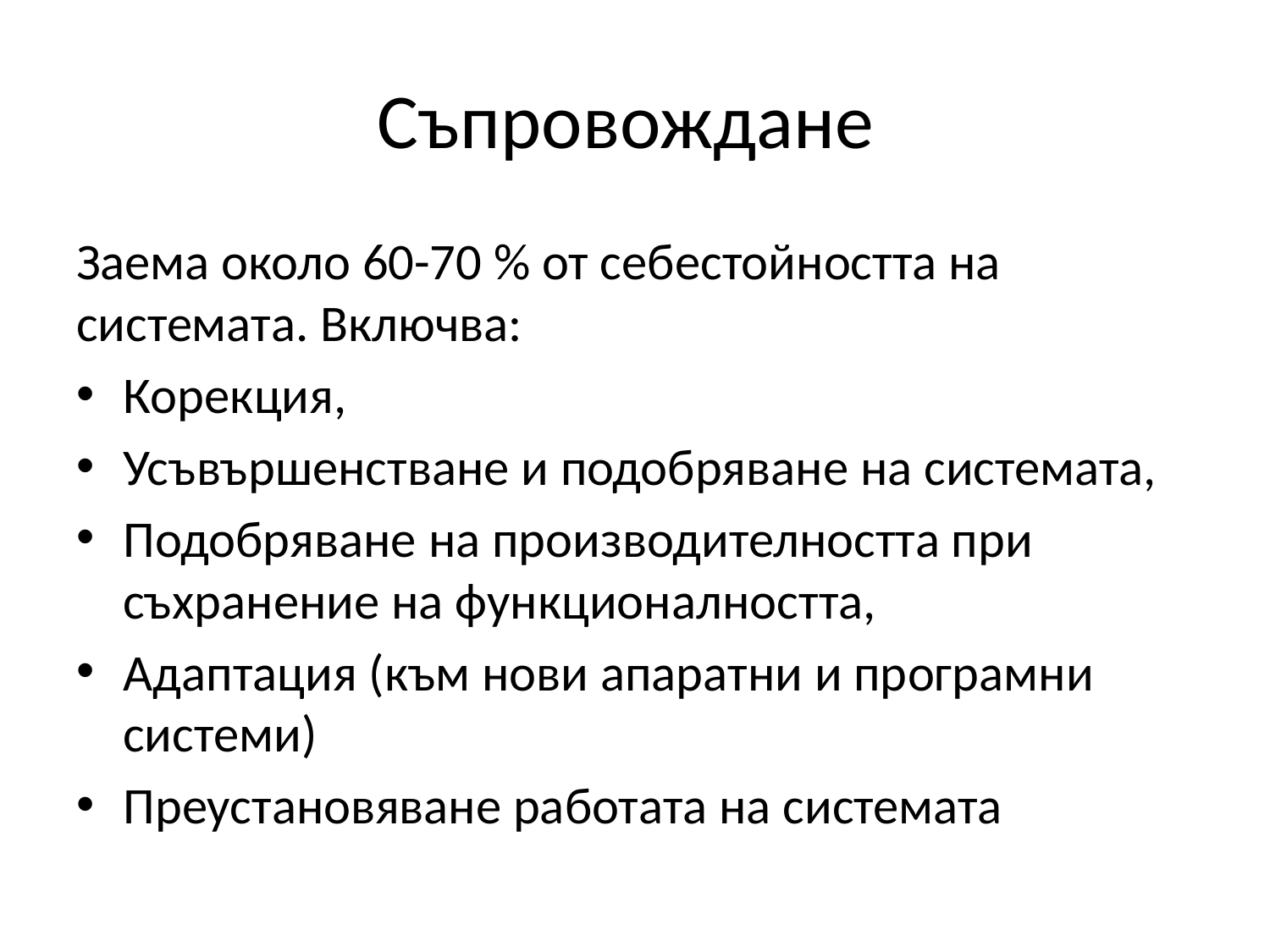

# Съпровождане
Заема около 60-70 % от себестойността на системата. Включва:
Корекция,
Усъвършенстване и подобряване на системата,
Подобряване на производителността при съхранение на функционалността,
Адаптация (към нови апаратни и програмни системи)
Преустановяване работата на системата